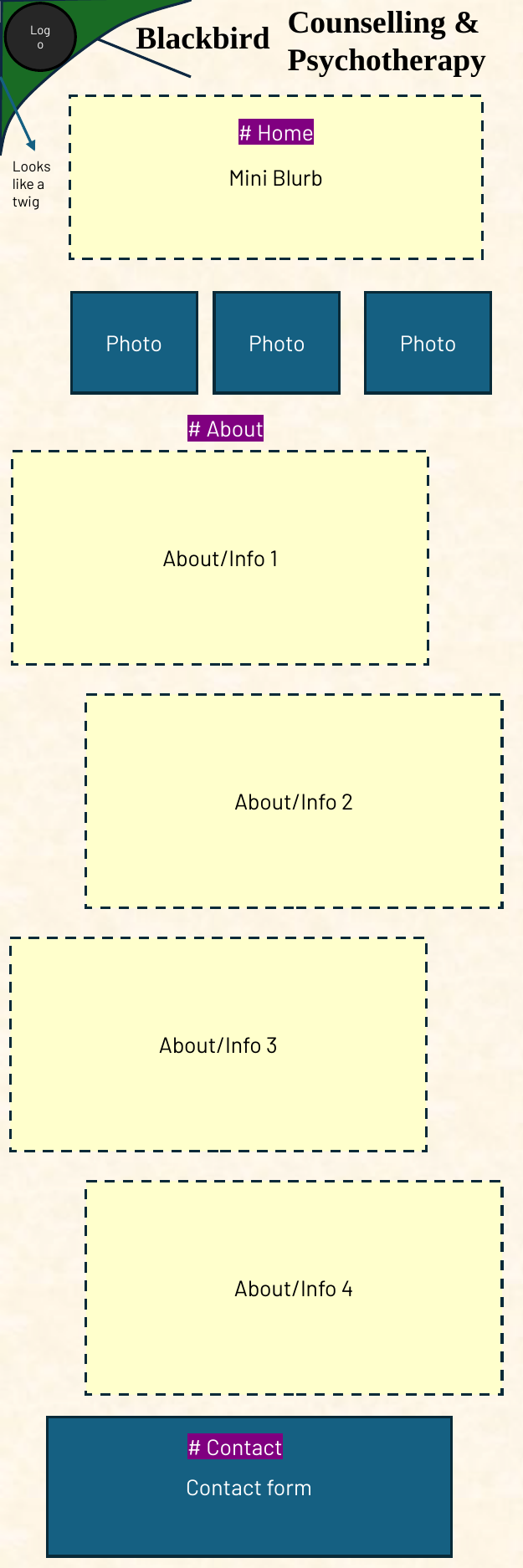

Counselling & Psychotherapy

Logo
Blackbird
Mini Blurb
# Home
Looks like a twig
Photo
Photo
Photo
# About
About/Info 1
About/Info 2
About/Info 3
About/Info 4
Contact form
# Contact